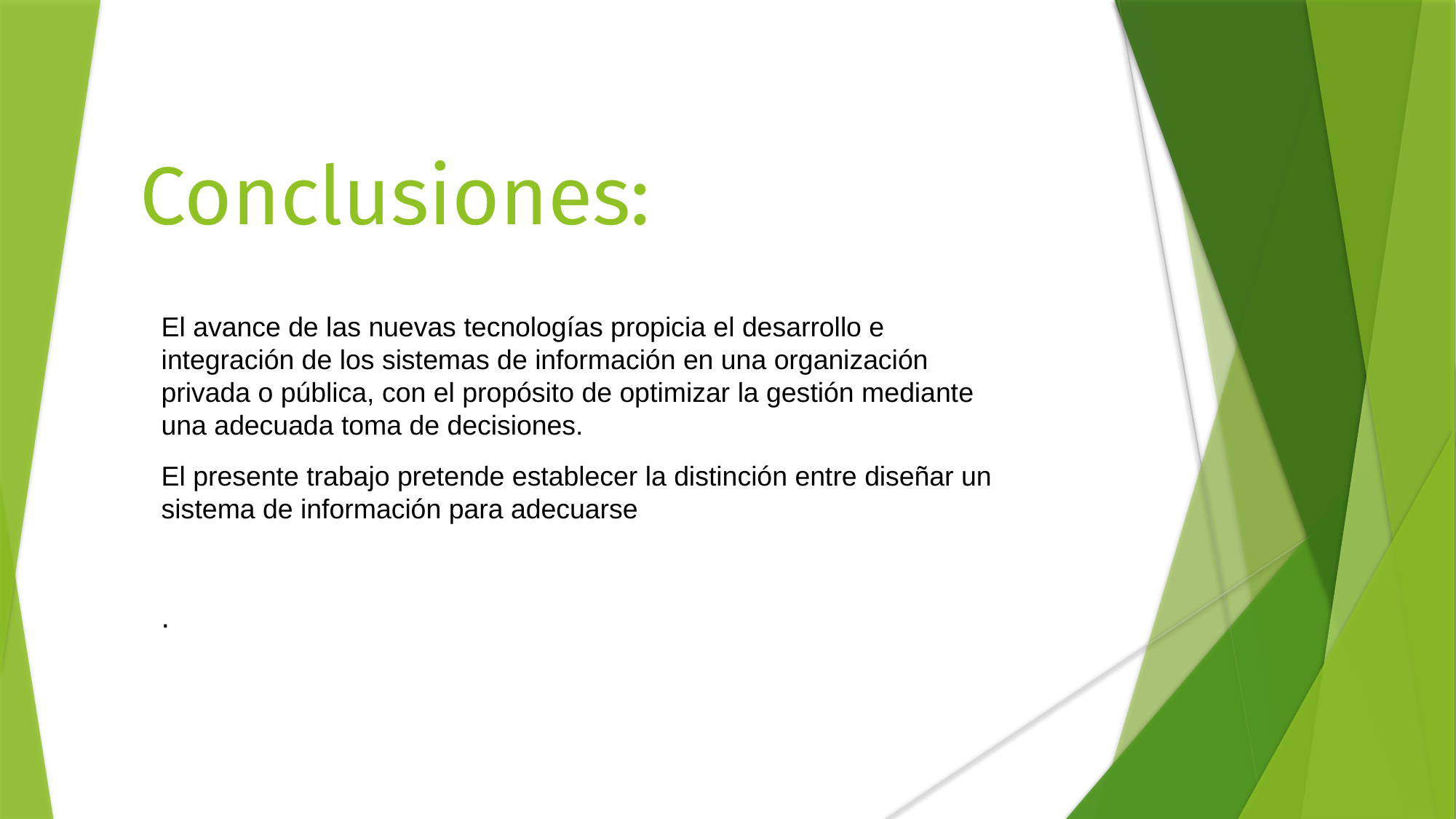

# Conclusiones:
El avance de las nuevas tecnologías propicia el desarrollo e integración de los sistemas de información en una organización privada o pública, con el propósito de optimizar la gestión mediante una adecuada toma de decisiones.
El presente trabajo pretende establecer la distinción entre diseñar un sistema de información para adecuarse

.